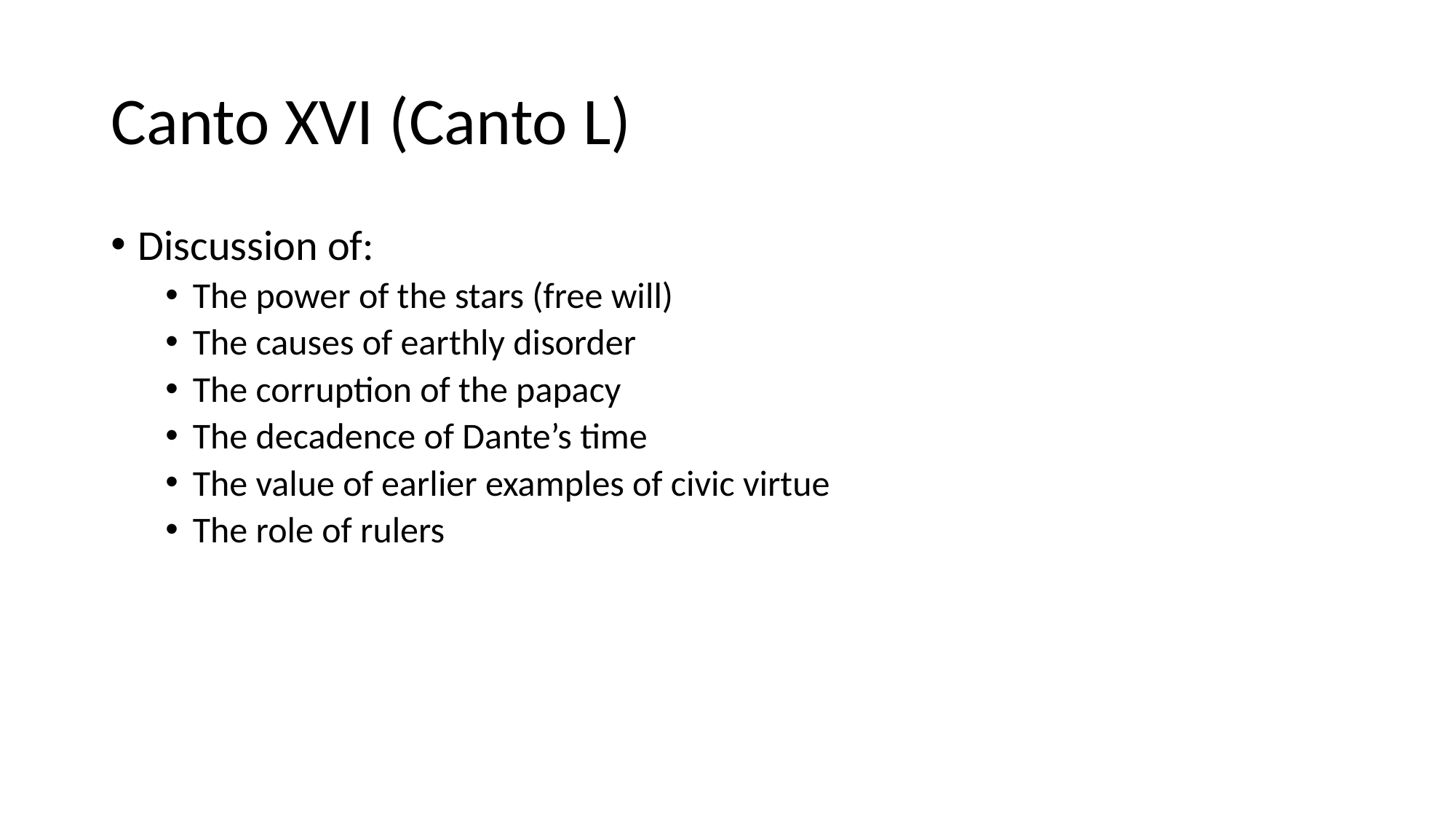

# Canto XVI (Canto L)
Discussion of:
The power of the stars (free will)
The causes of earthly disorder
The corruption of the papacy
The decadence of Dante’s time
The value of earlier examples of civic virtue
The role of rulers